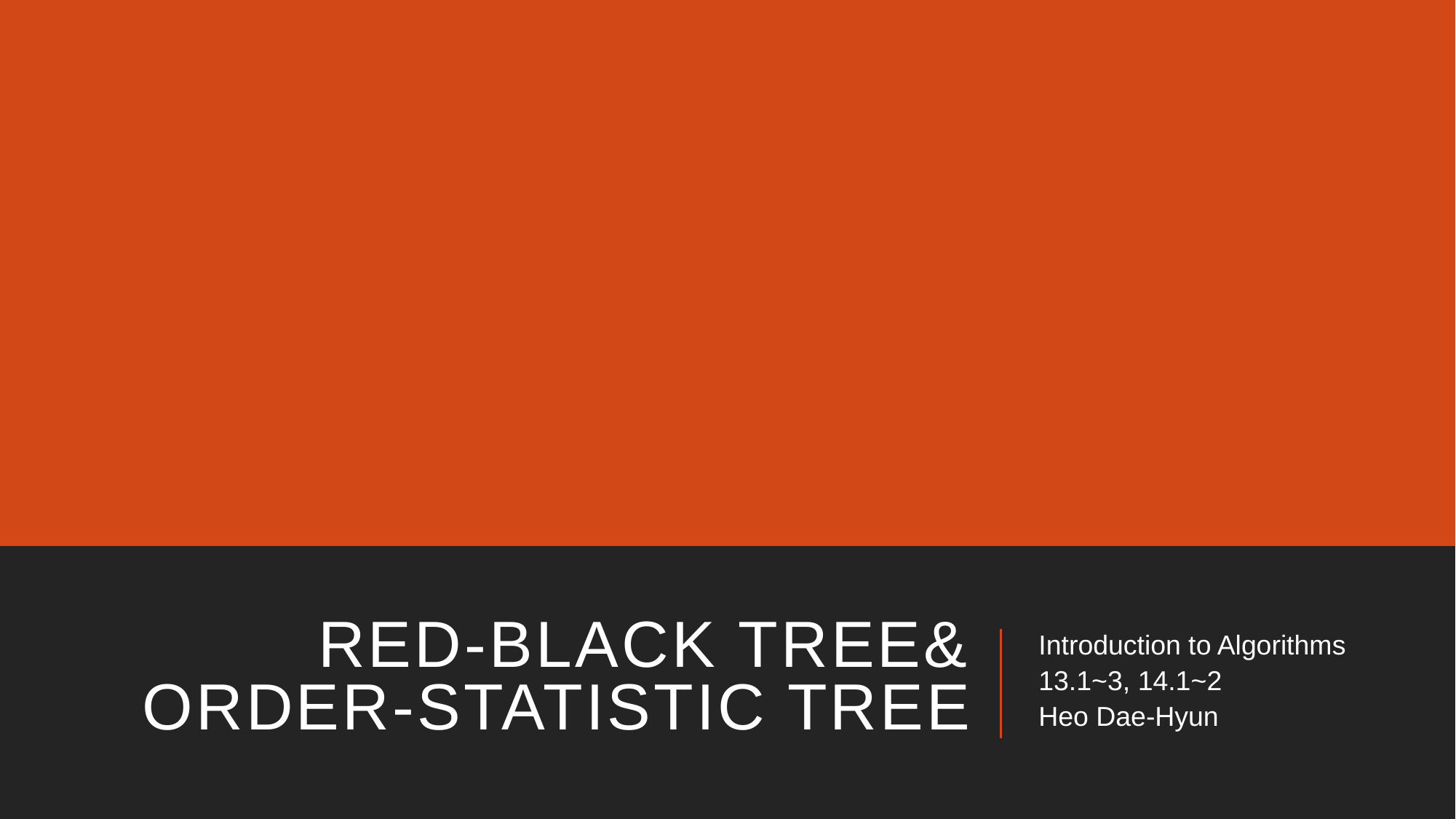

# Red-Black tree& order-statistic tree
Introduction to Algorithms
13.1~3, 14.1~2
Heo Dae-Hyun